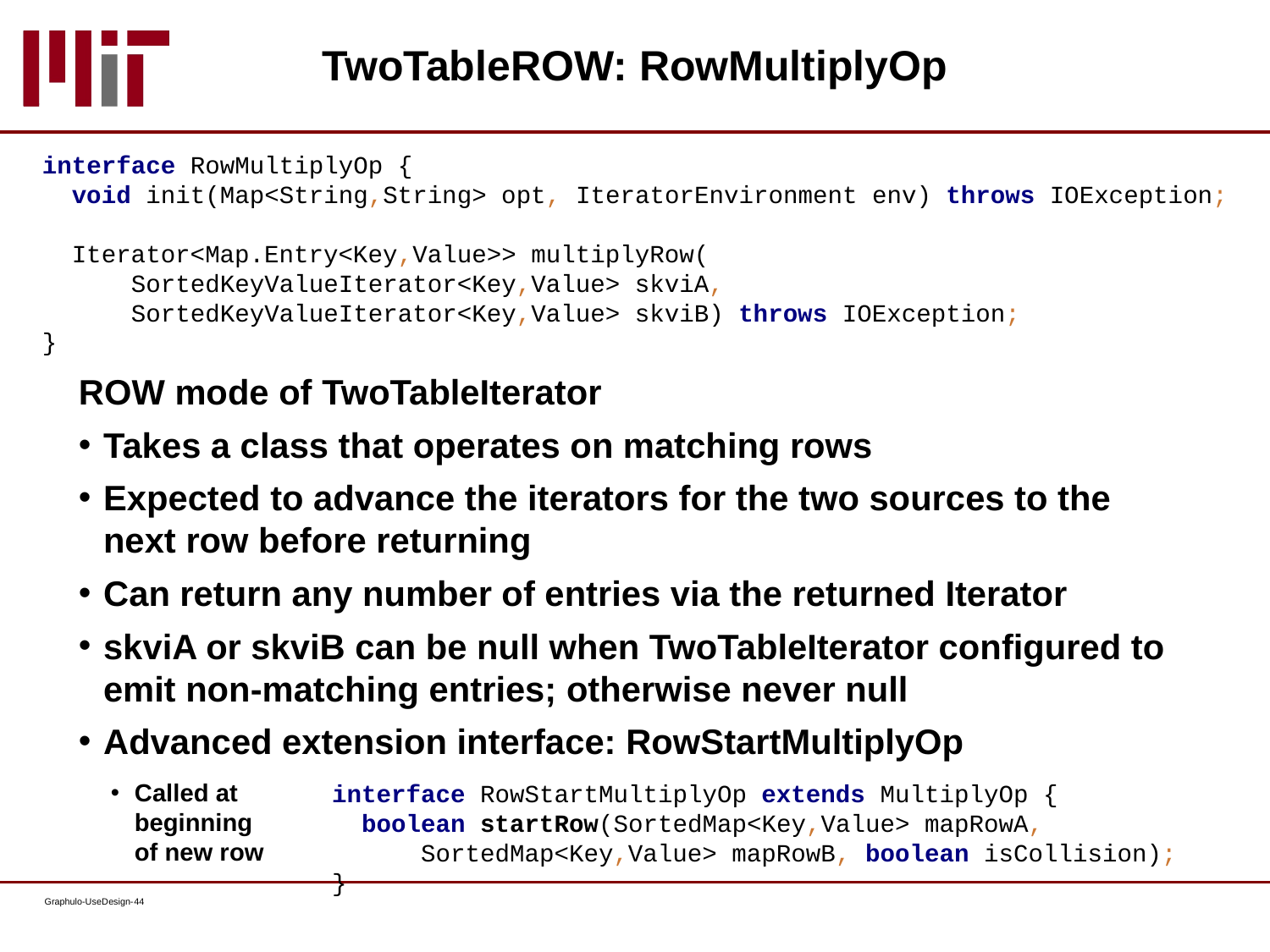

# TwoTableROW: RowMultiplyOp
interface RowMultiplyOp {
  void init(Map<String,String> opt, IteratorEnvironment env) throws IOException;
  Iterator<Map.Entry<Key,Value>> multiplyRow(
      SortedKeyValueIterator<Key,Value> skviA,
      SortedKeyValueIterator<Key,Value> skviB) throws IOException;
}
ROW mode of TwoTableIterator
Takes a class that operates on matching rows
Expected to advance the iterators for the two sources to the next row before returning
Can return any number of entries via the returned Iterator
skviA or skviB can be null when TwoTableIterator configured to emit non-matching entries; otherwise never null
Advanced extension interface: RowStartMultiplyOp
Called at beginning of new row
interface RowStartMultiplyOp extends MultiplyOp {
  boolean startRow(SortedMap<Key,Value> mapRowA,
      SortedMap<Key,Value> mapRowB, boolean isCollision);
}